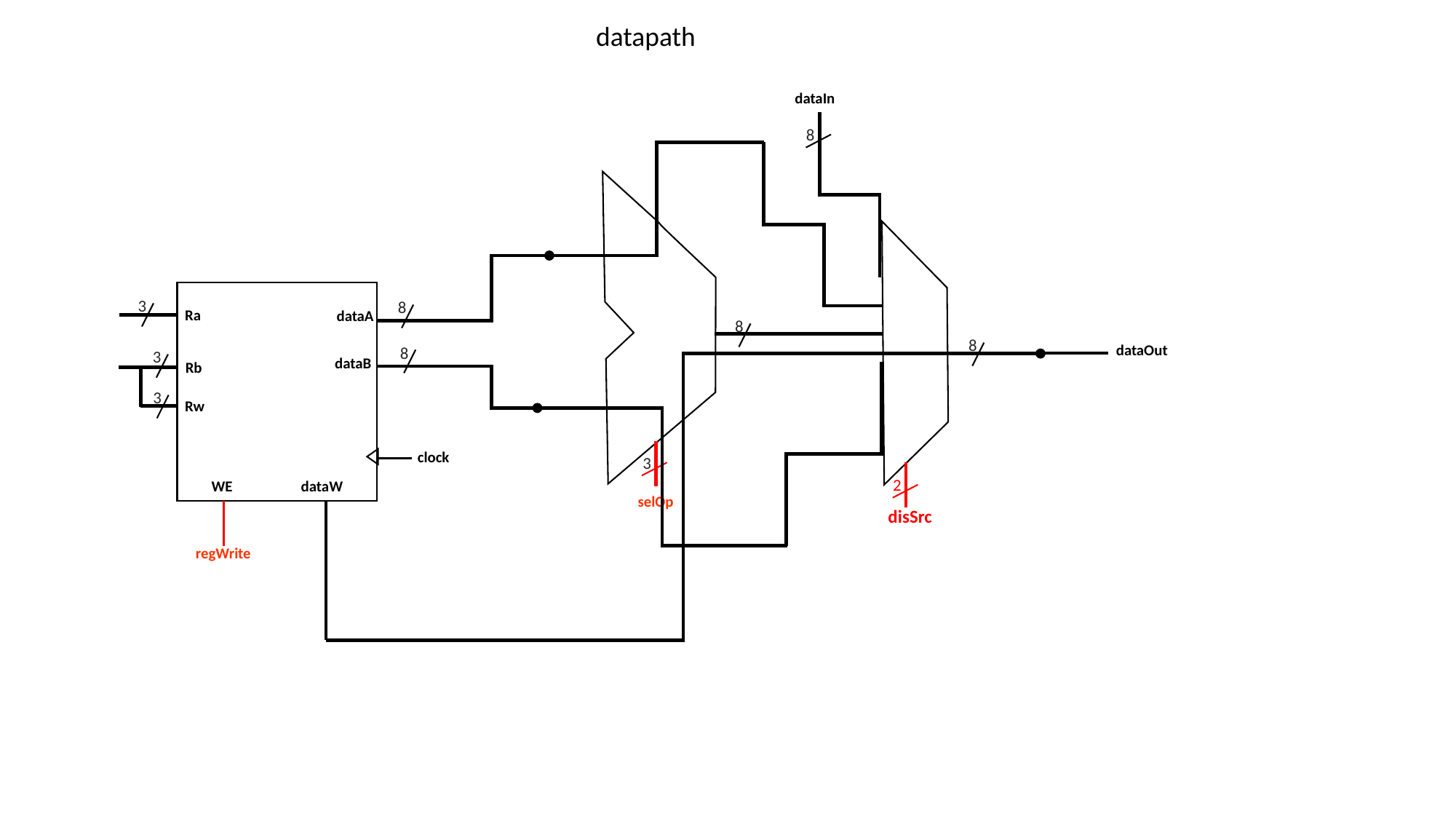

datapath
dataIn
8

3
8
Ra
dataA
8
8
dataOut
8
3
dataB
Rb
3
Rw
clock
3

2
WE
dataW
selOp
disSrc
regWrite